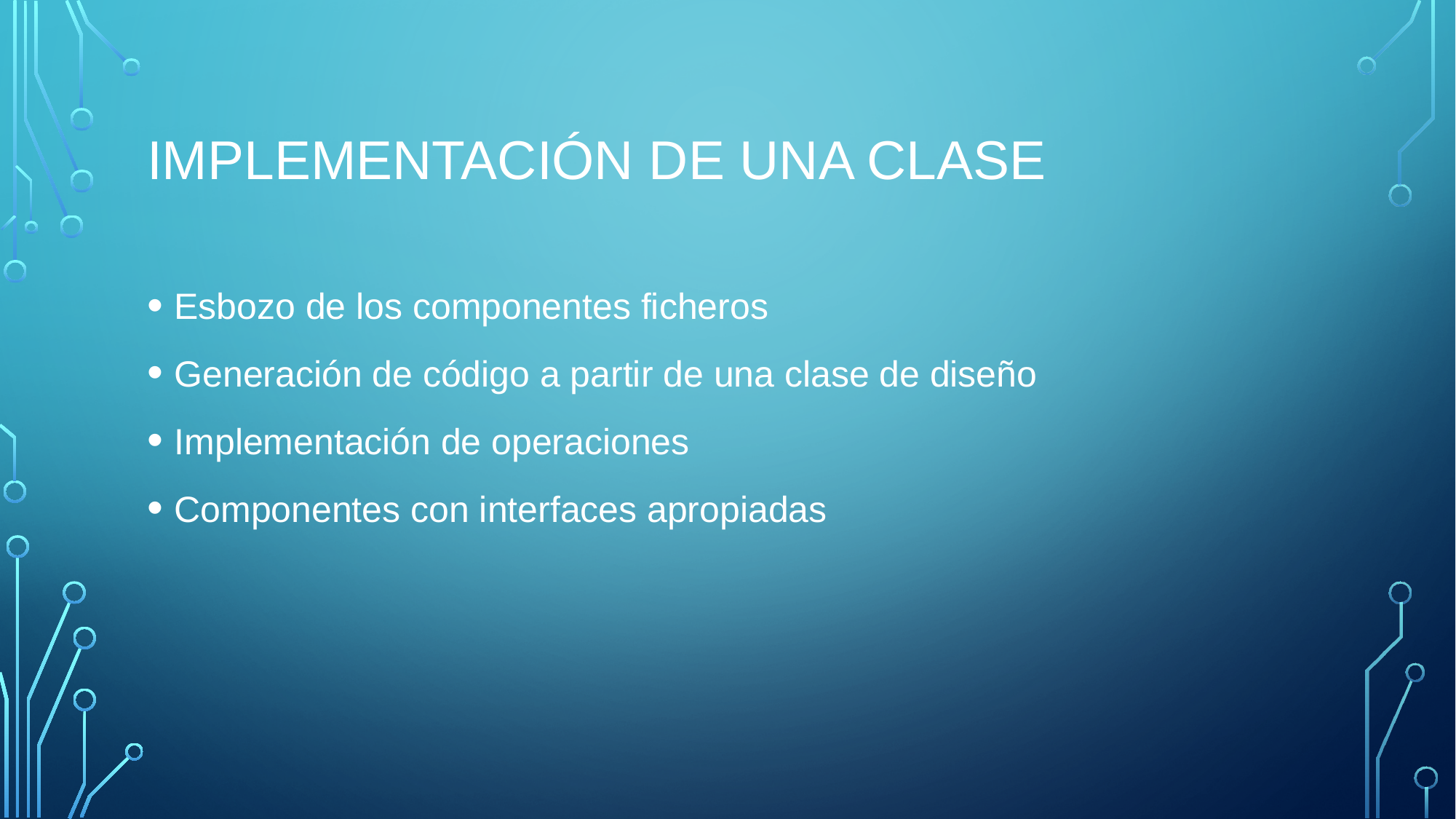

# Implementación de una clase
Esbozo de los componentes ficheros
Generación de código a partir de una clase de diseño
Implementación de operaciones
Componentes con interfaces apropiadas